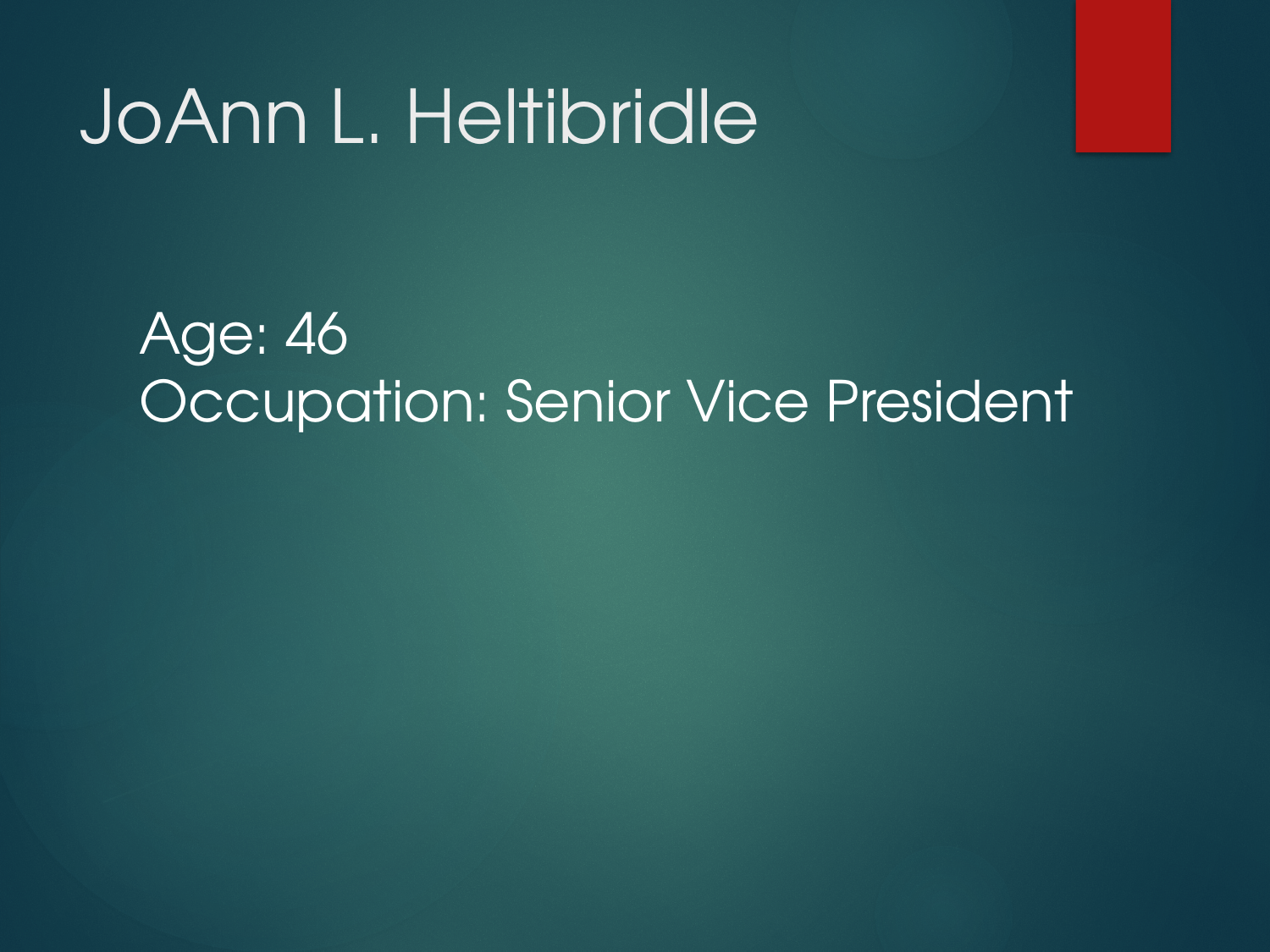

# JoAnn L. Heltibridle

Age: 46
Occupation: Senior Vice President